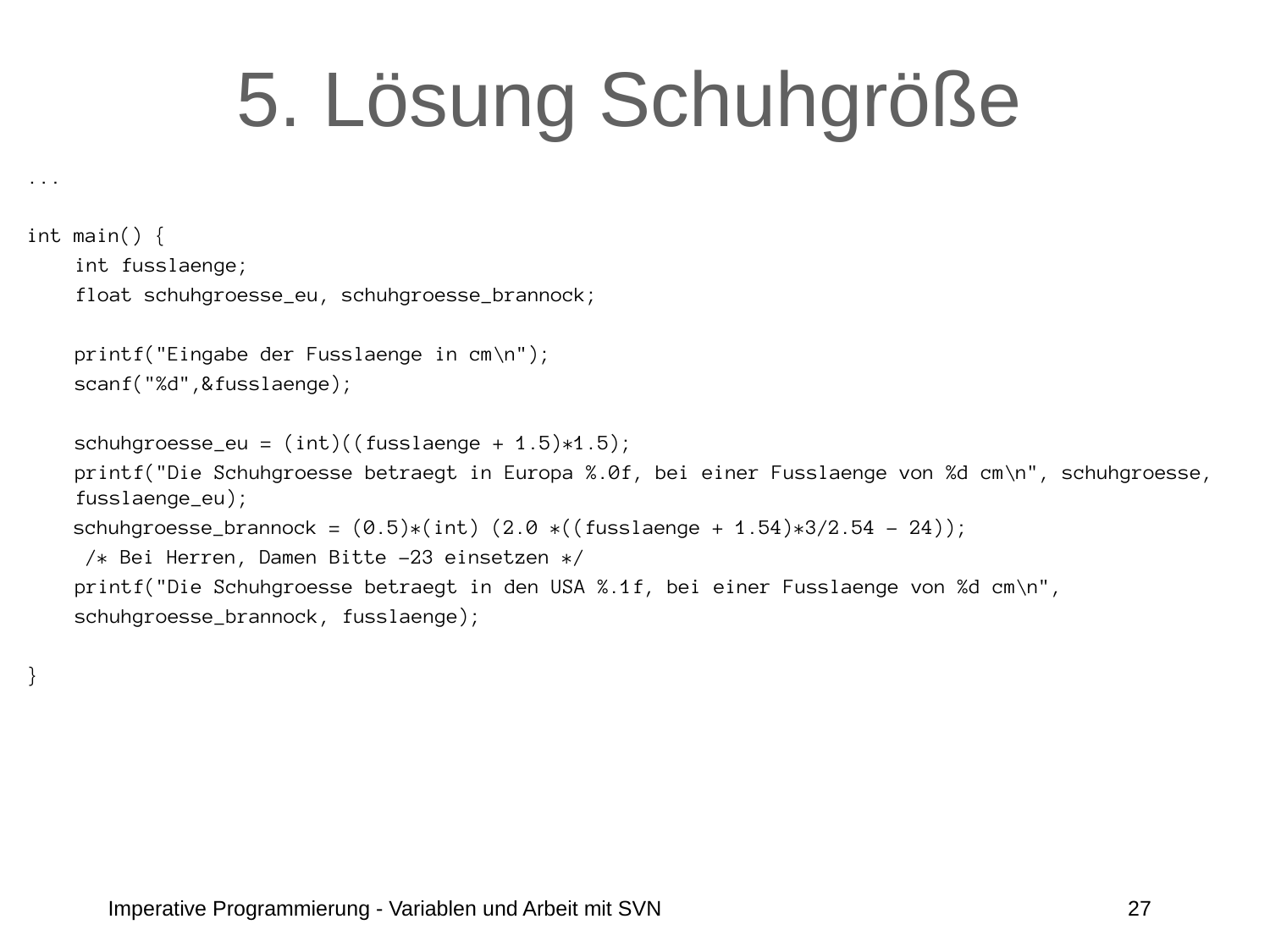

# 5. Lösung Schuhgröße
...

int main() {
	int fusslaenge;
	float schuhgroesse_eu, schuhgroesse_brannock;

	printf("Eingabe der Fusslaenge in cm\n");
	scanf("%d",&fusslaenge);

	schuhgroesse_eu = (int)((fusslaenge + 1.5)*1.5);
	printf("Die Schuhgroesse betraegt in Europa %.0f, bei einer Fusslaenge von %d cm\n", schuhgroesse, fusslaenge_eu);
    schuhgroesse_brannock = (0.5)*(int) (2.0 *((fusslaenge + 1.54)*3/2.54 - 24));
     /* Bei Herren, Damen Bitte -23 einsetzen */
	printf("Die Schuhgroesse betraegt in den USA %.1f, bei einer Fusslaenge von %d cm\n",
	schuhgroesse_brannock, fusslaenge);

}

Imperative Programmierung - Variablen und Arbeit mit SVN
27